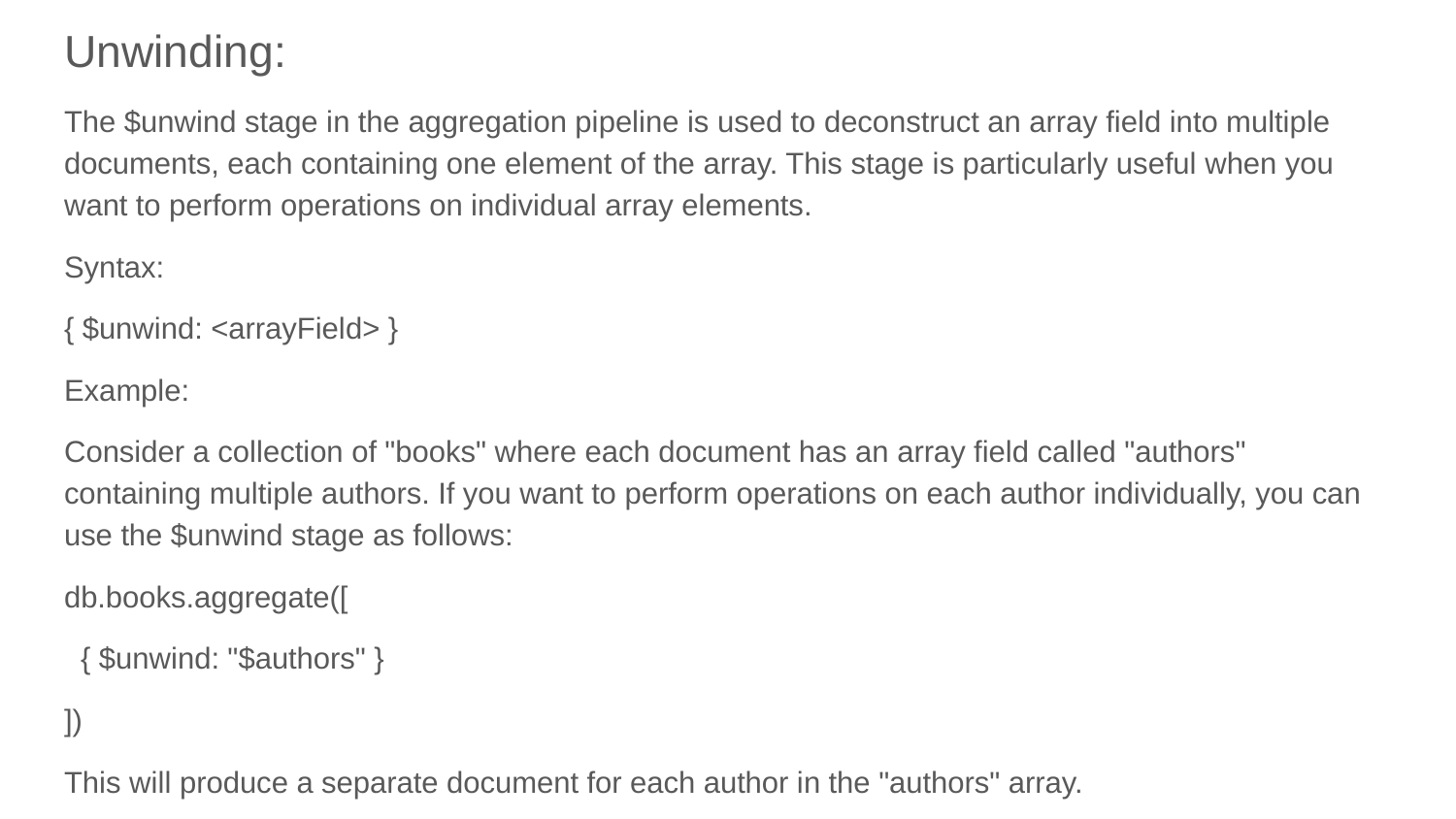

# Unwinding:
The $unwind stage in the aggregation pipeline is used to deconstruct an array field into multiple documents, each containing one element of the array. This stage is particularly useful when you want to perform operations on individual array elements.
Syntax:
{ $unwind: <arrayField> }
Example:
Consider a collection of "books" where each document has an array field called "authors" containing multiple authors. If you want to perform operations on each author individually, you can use the $unwind stage as follows:
db.books.aggregate([
  { $unwind: "$authors" }
])
This will produce a separate document for each author in the "authors" array.